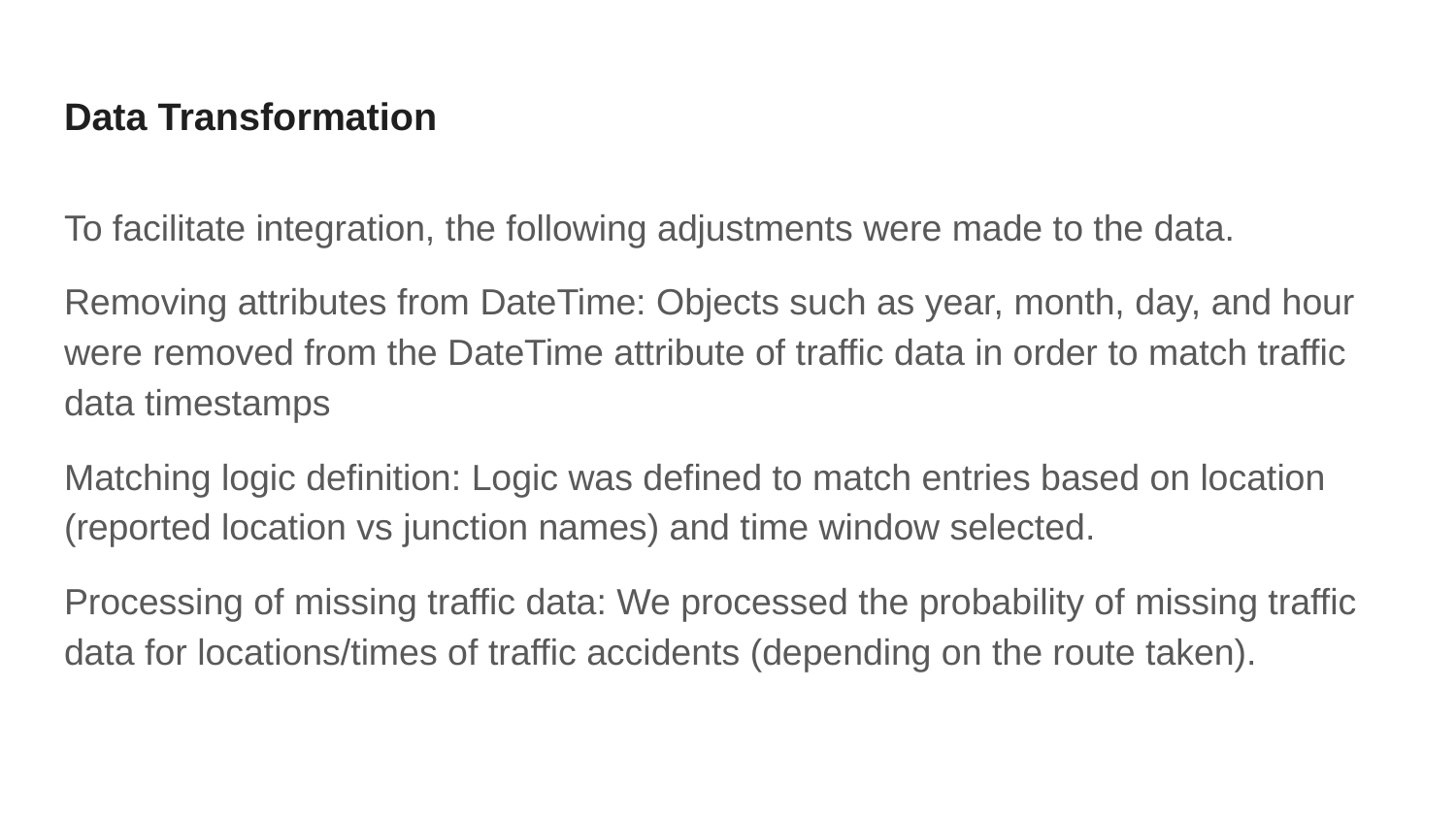

# Data Transformation
To facilitate integration, the following adjustments were made to the data.
Removing attributes from DateTime: Objects such as year, month, day, and hour were removed from the DateTime attribute of traffic data in order to match traffic data timestamps
Matching logic definition: Logic was defined to match entries based on location (reported location vs junction names) and time window selected.
Processing of missing traffic data: We processed the probability of missing traffic data for locations/times of traffic accidents (depending on the route taken).